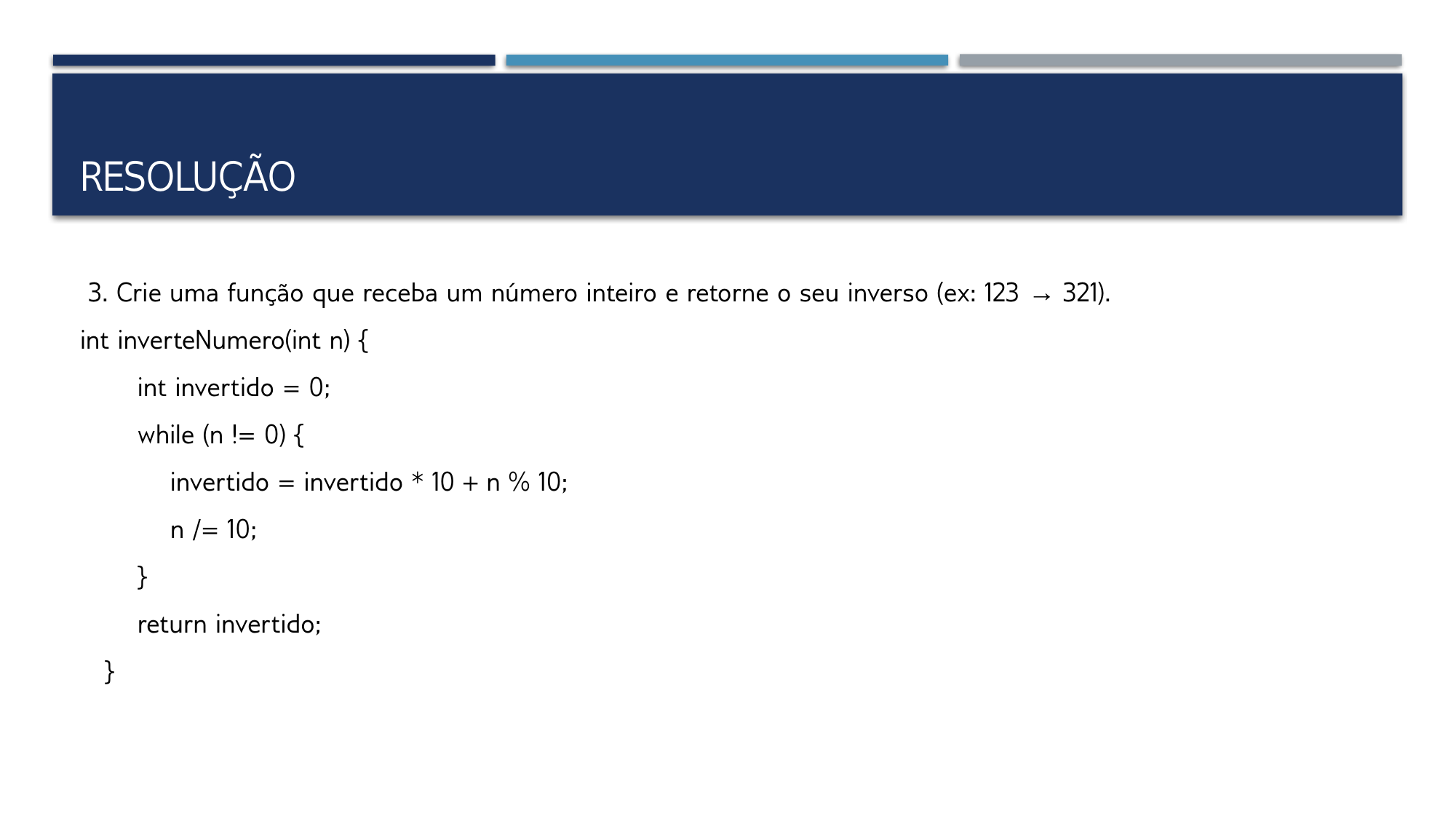

# Resolução
 3. Crie uma função que receba um número inteiro e retorne o seu inverso (ex: 123 → 321).
int inverteNumero(int n) {
       int invertido = 0;
       while (n != 0) {
           invertido = invertido * 10 + n % 10;
           n /= 10;
       }
       return invertido;
   }